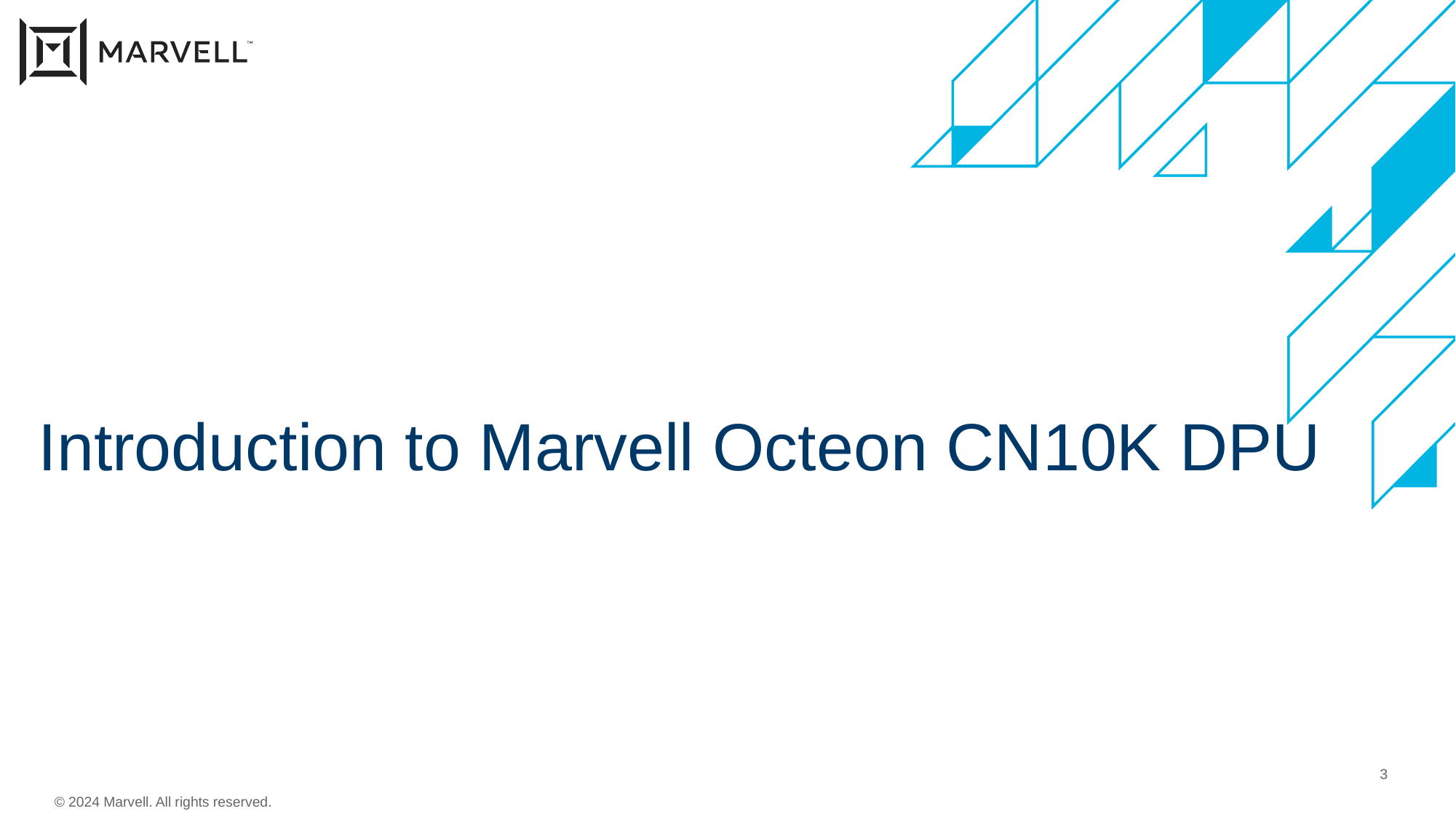

# Introduction to Marvell Octeon CN10K DPU